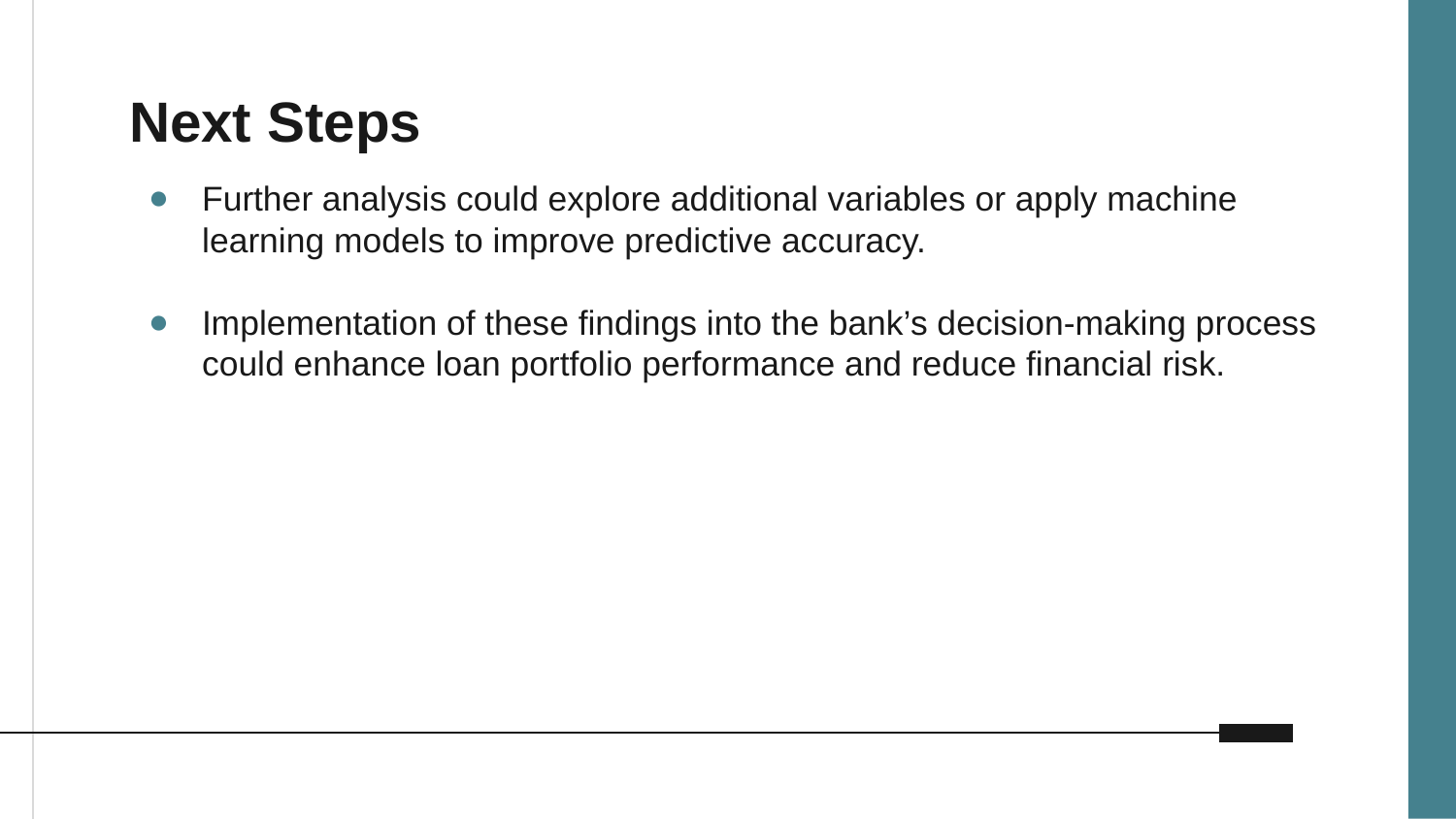

# Next Steps
Further analysis could explore additional variables or apply machine learning models to improve predictive accuracy.

Implementation of these findings into the bank’s decision-making process could enhance loan portfolio performance and reduce financial risk.